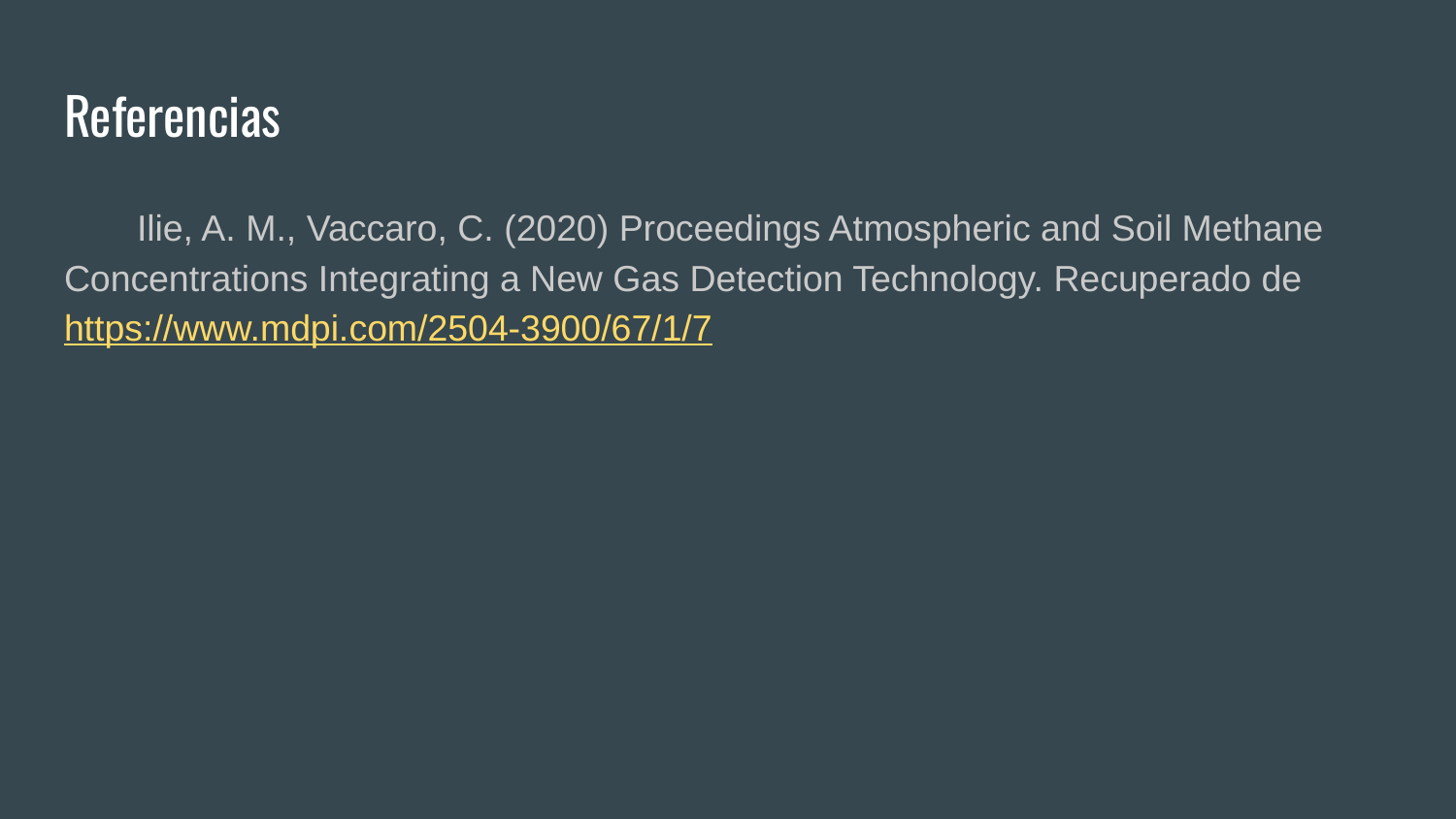

# Referencias
Ilie, A. M., Vaccaro, C. (2020) Proceedings Atmospheric and Soil Methane Concentrations Integrating a New Gas Detection Technology. Recuperado de https://www.mdpi.com/2504-3900/67/1/7